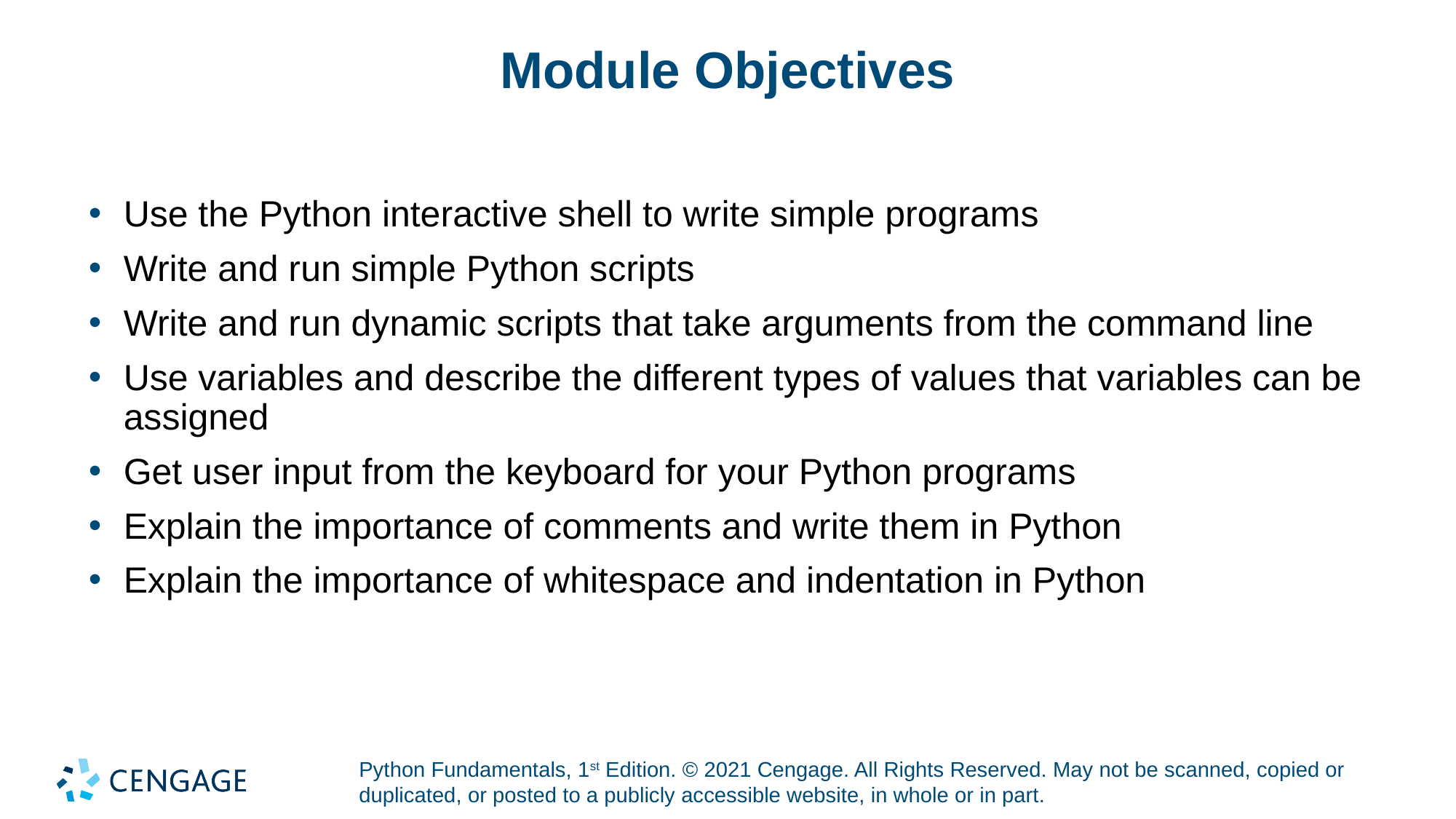

# Module Objectives
Use the Python interactive shell to write simple programs
Write and run simple Python scripts
Write and run dynamic scripts that take arguments from the command line
Use variables and describe the different types of values that variables can be assigned
Get user input from the keyboard for your Python programs
Explain the importance of comments and write them in Python
Explain the importance of whitespace and indentation in Python